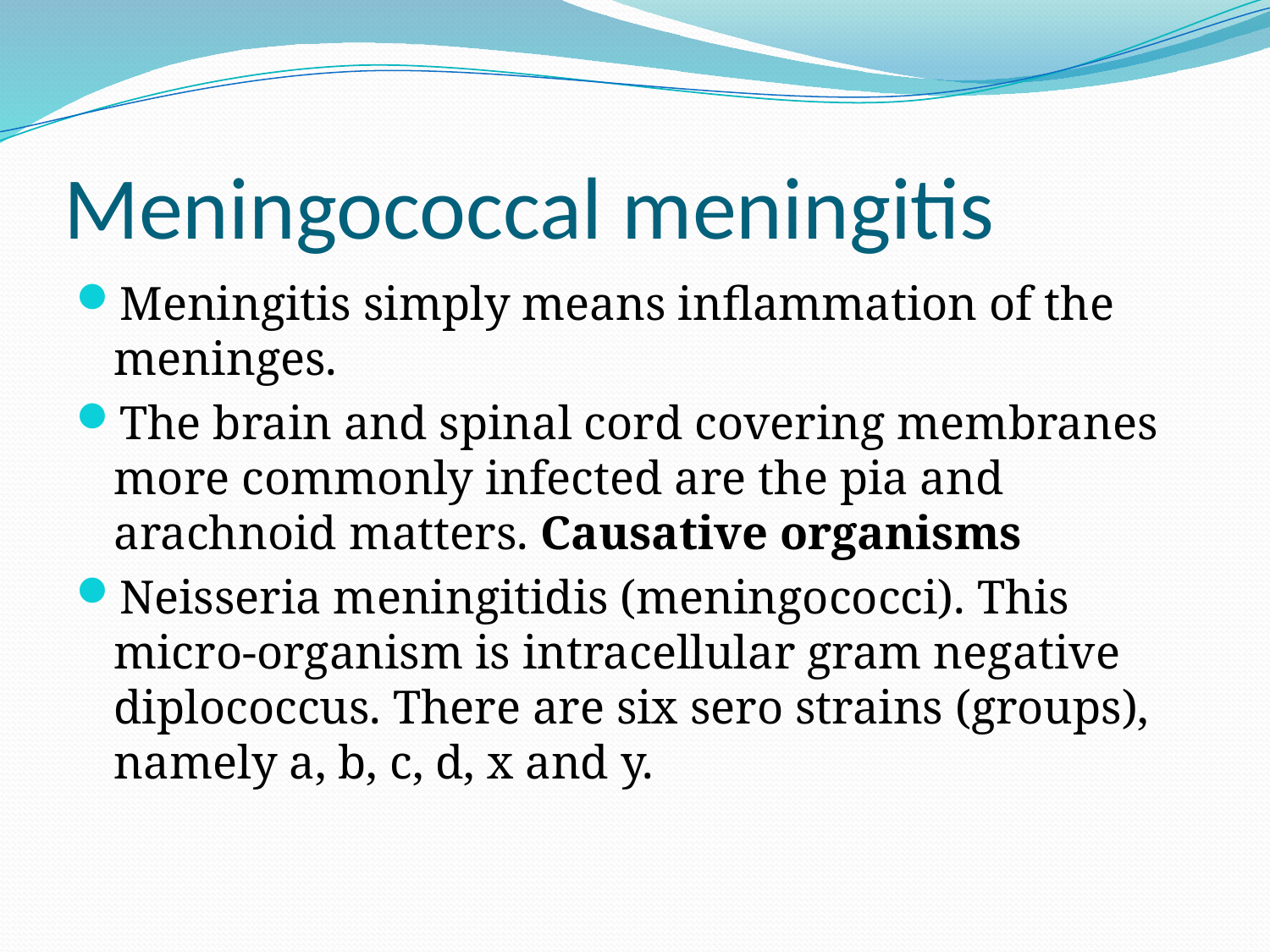

# Meningococcal meningitis
Meningitis simply means inflammation of the meninges.
The brain and spinal cord covering membranes more commonly infected are the pia and arachnoid matters. Causative organisms
Neisseria meningitidis (meningococci). This micro-organism is intracellular gram negative diplococcus. There are six sero strains (groups), namely a, b, c, d, x and y.